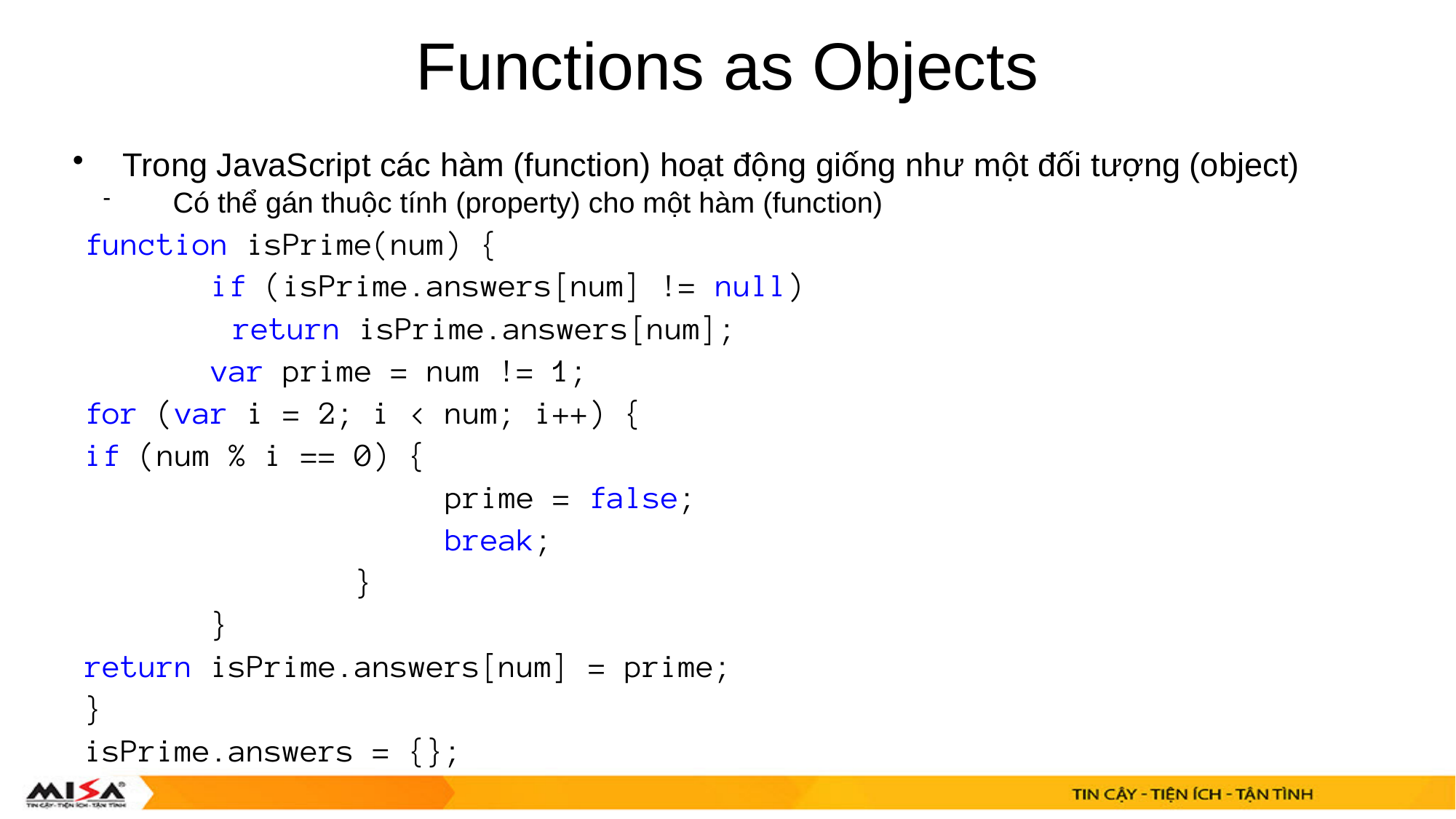

# Functions as Objects
Trong JavaScript các hàm (function) hoạt động giống như một đối tượng (object)
Có thể gán thuộc tính (property) cho một hàm (function)
function isPrime(num) {
       if (isPrime.answers[num] != null)
       		return isPrime.answers[num];
       var prime = num != 1;
	for (var i = 2; i < num; i++) {
		if (num % i == 0) {
                    prime = false;
                    break;
               }
       }
	return isPrime.answers[num] = prime;
}
isPrime.answers = {};